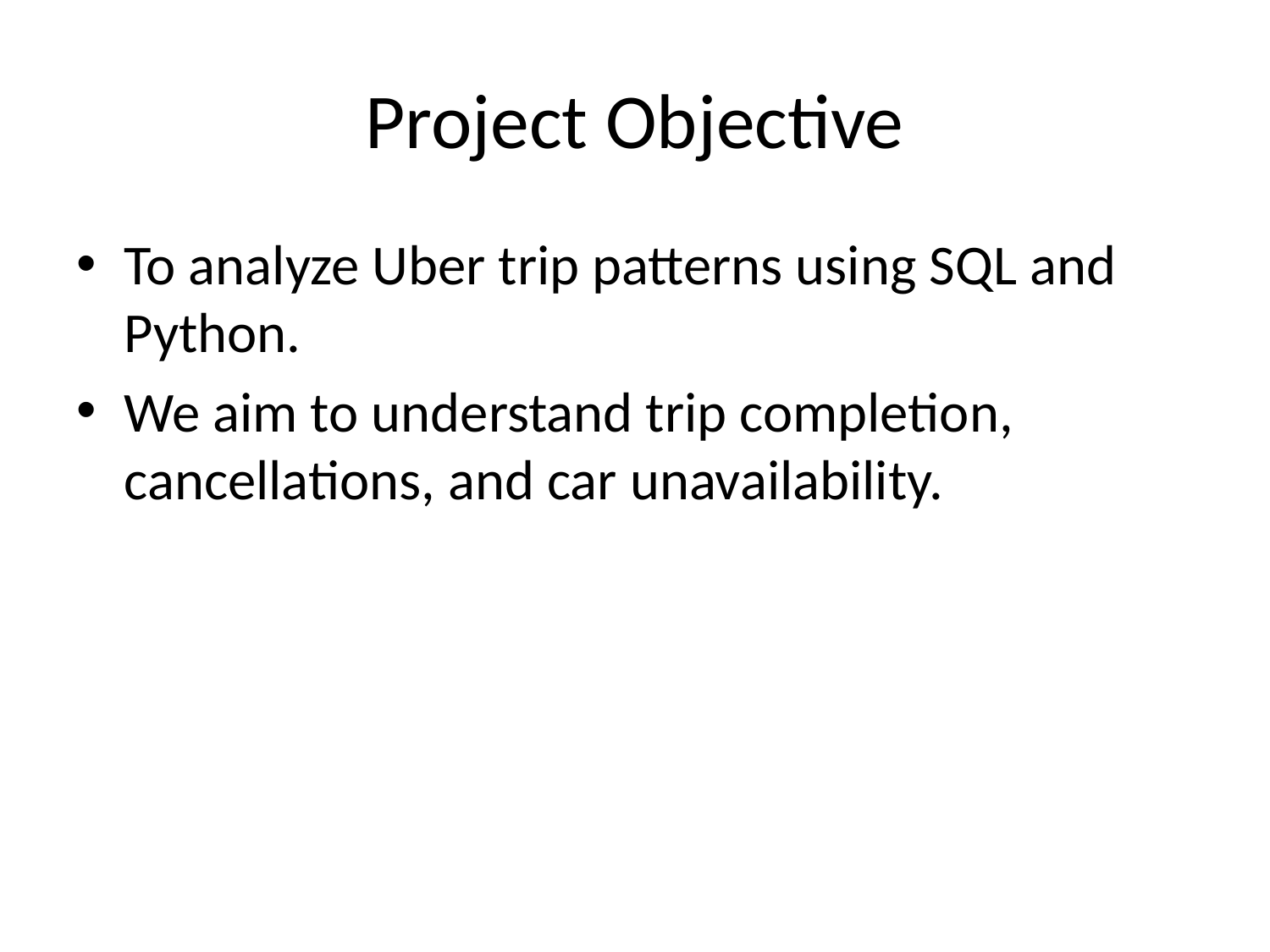

# Project Objective
To analyze Uber trip patterns using SQL and Python.
We aim to understand trip completion, cancellations, and car unavailability.